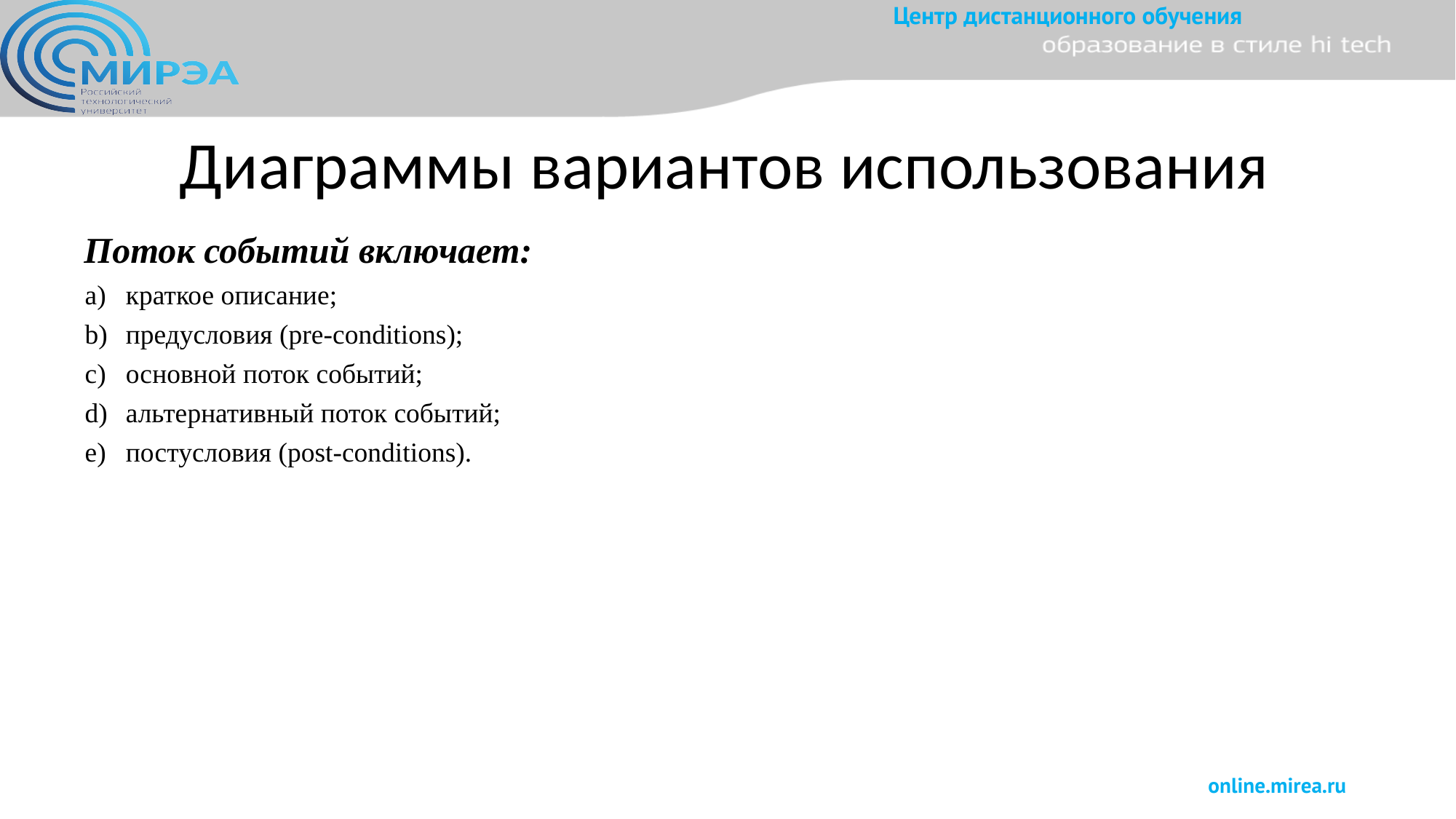

Диаграммы вариантов использования
Поток собы­тий включает:
краткое описание;
предусловия (pre-conditions);
основной поток событий;
альтернативный поток событий;
постусловия (post-conditions).